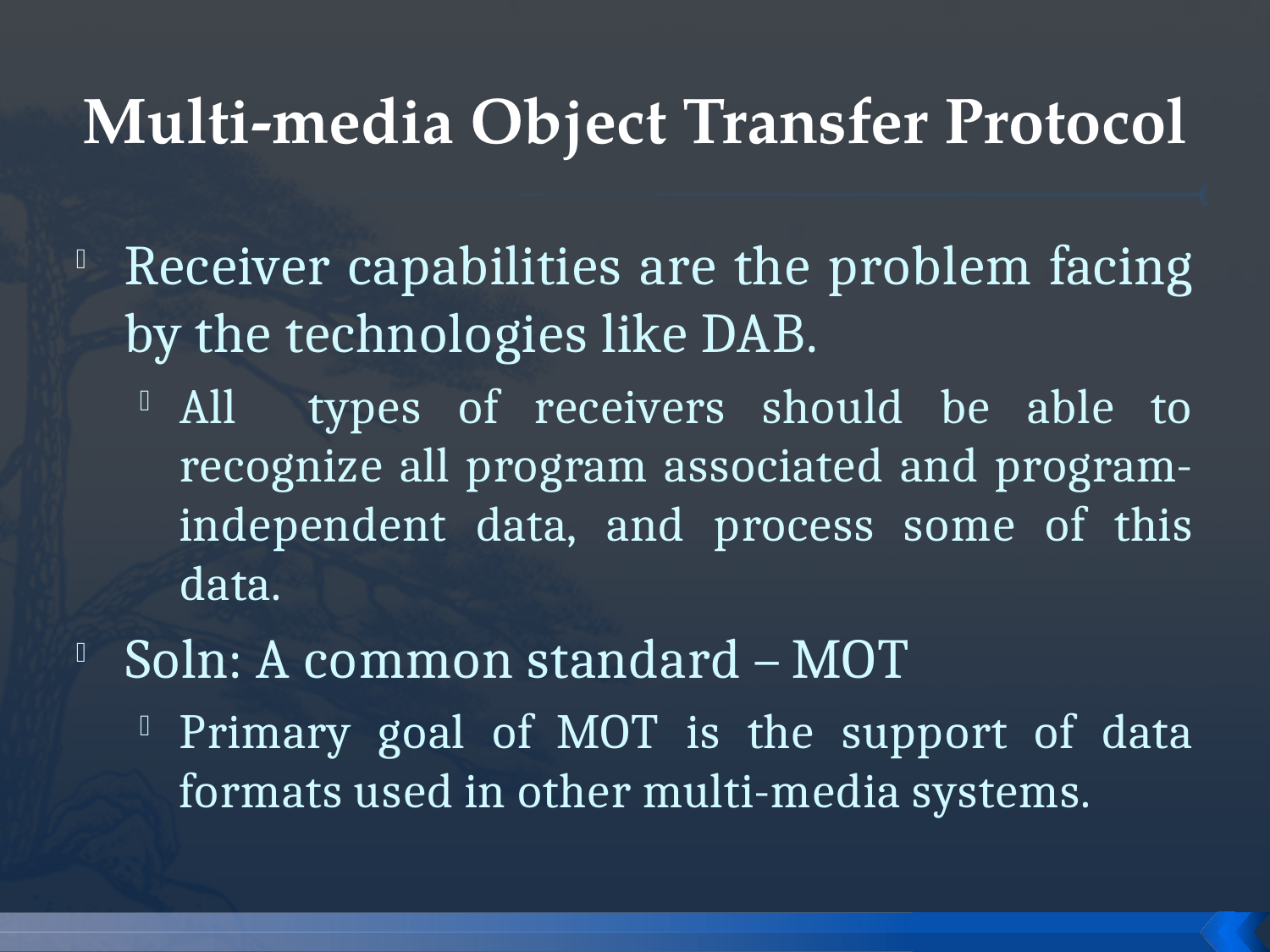

# Multi-media Object Transfer Protocol
Receiver capabilities are the problem facing by the technologies like DAB.
All  types of receivers should be able to recognize all program associated and program-independent data, and process some of this data.
Soln: A common standard – MOT
Primary goal of MOT is the support of data formats used in other multi-media systems.